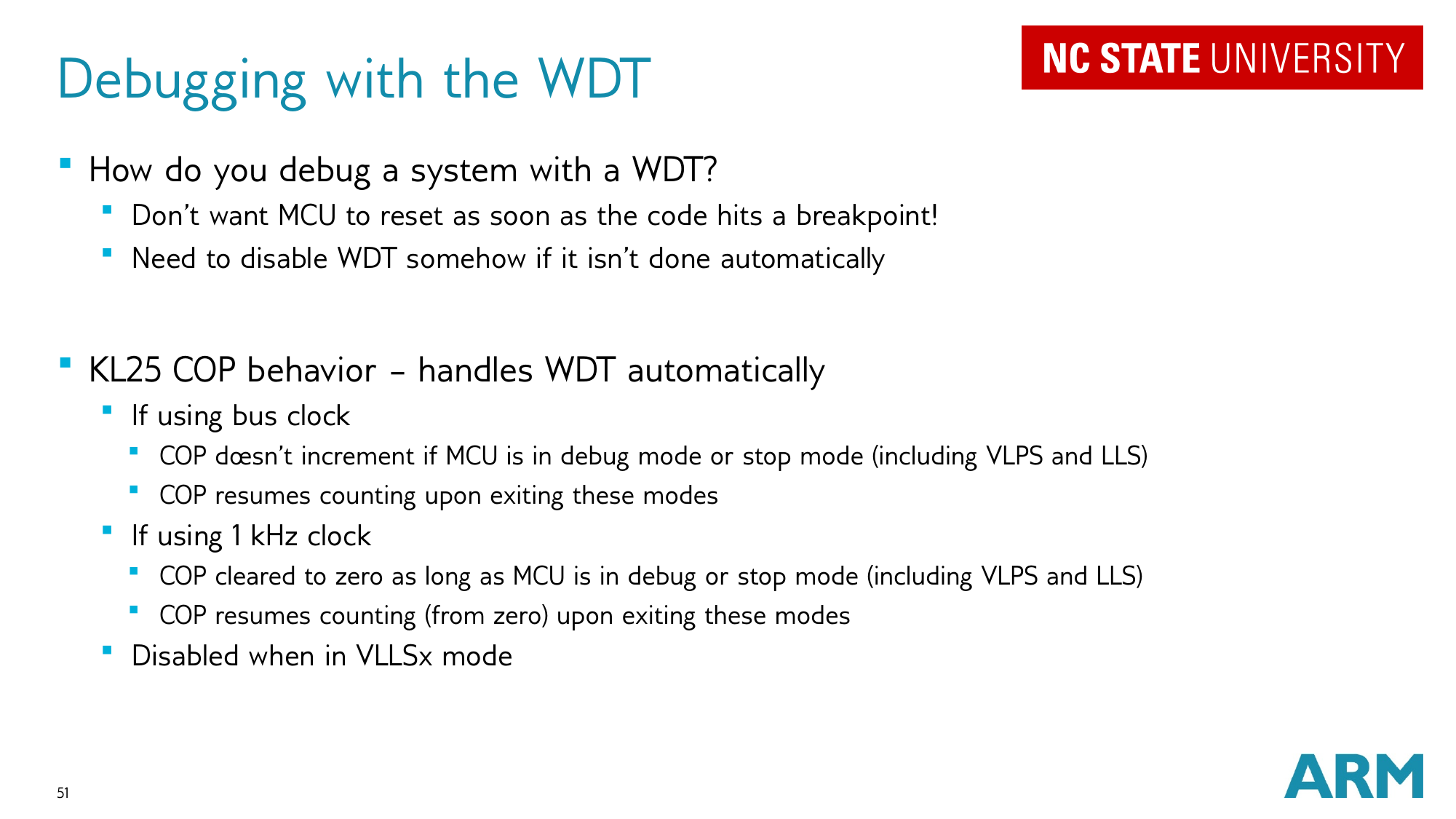

# Debugging with the WDT
How do you debug a system with a WDT?
Don’t want MCU to reset as soon as the code hits a breakpoint!
Need to disable WDT somehow if it isn’t done automatically

KL25 COP behavior – handles WDT automatically
If using bus clock
COP doesn’t increment if MCU is in debug mode or stop mode (including VLPS and LLS)
COP resumes counting upon exiting these modes
If using 1 kHz clock
COP cleared to zero as long as MCU is in debug or stop mode (including VLPS and LLS)
COP resumes counting (from zero) upon exiting these modes
Disabled when in VLLSx mode